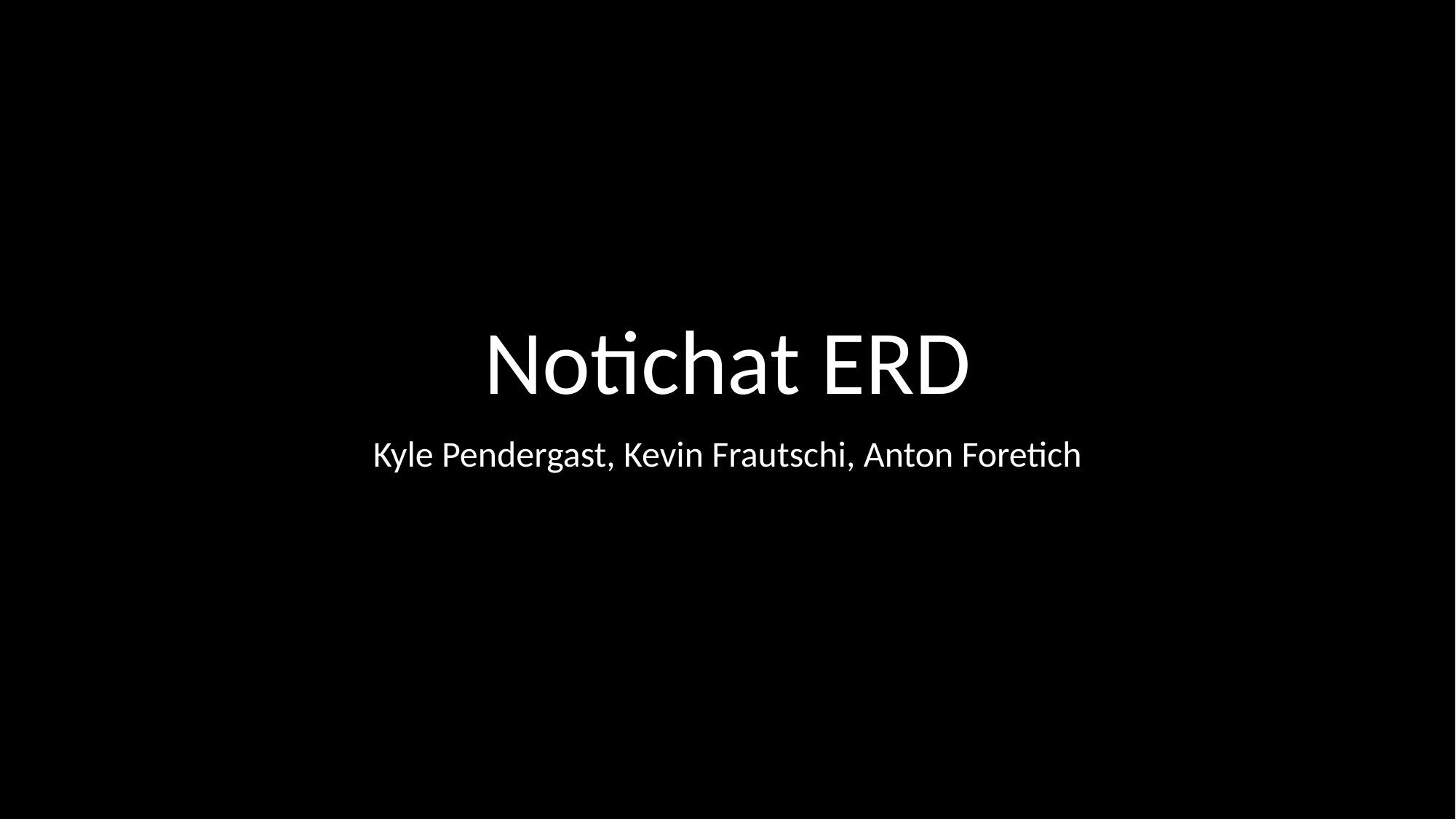

# Notichat ERD
Kyle Pendergast, Kevin Frautschi, Anton Foretich